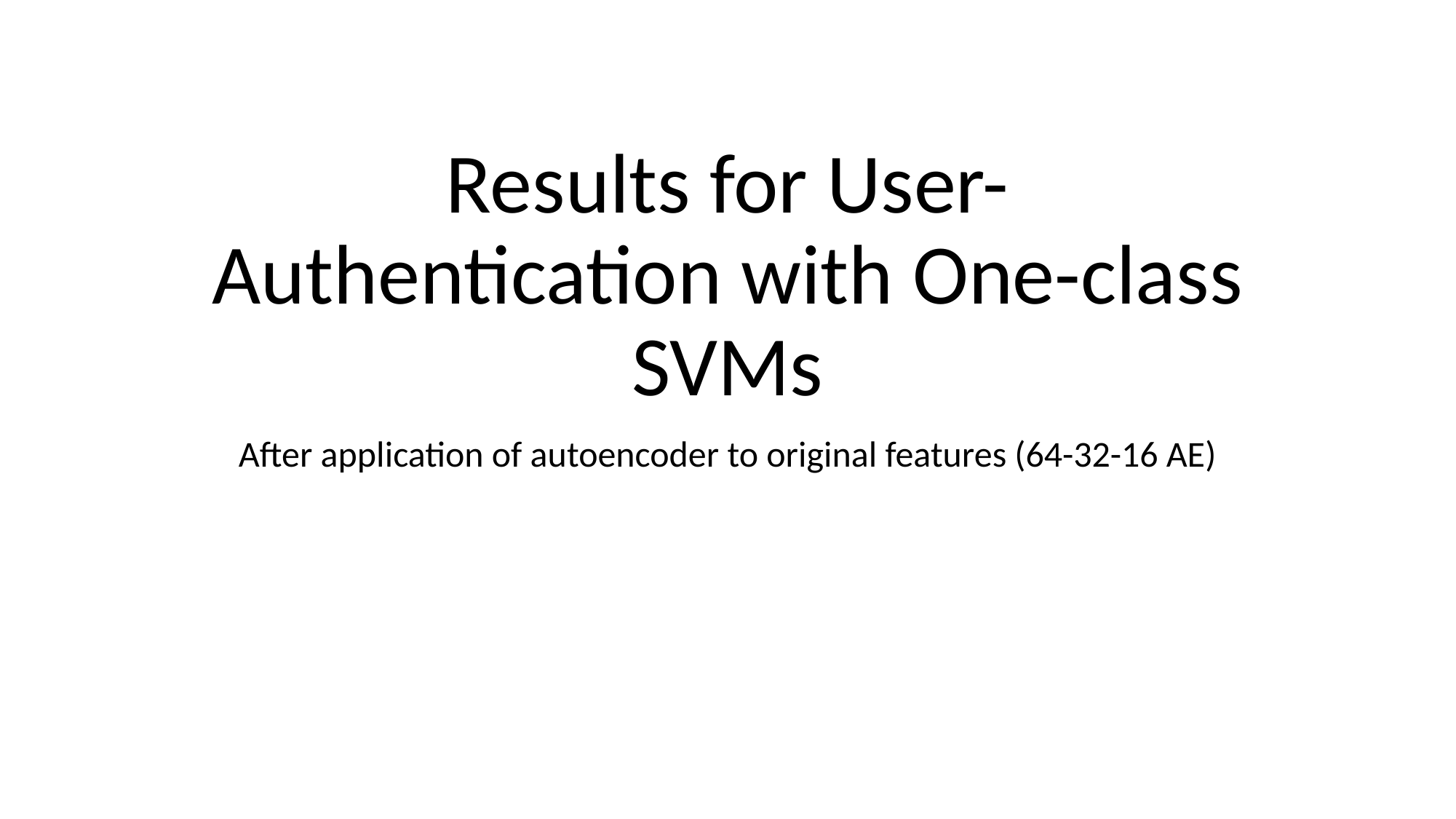

# Results for User-Authentication with One-class SVMs
After application of autoencoder to original features (64-32-16 AE)